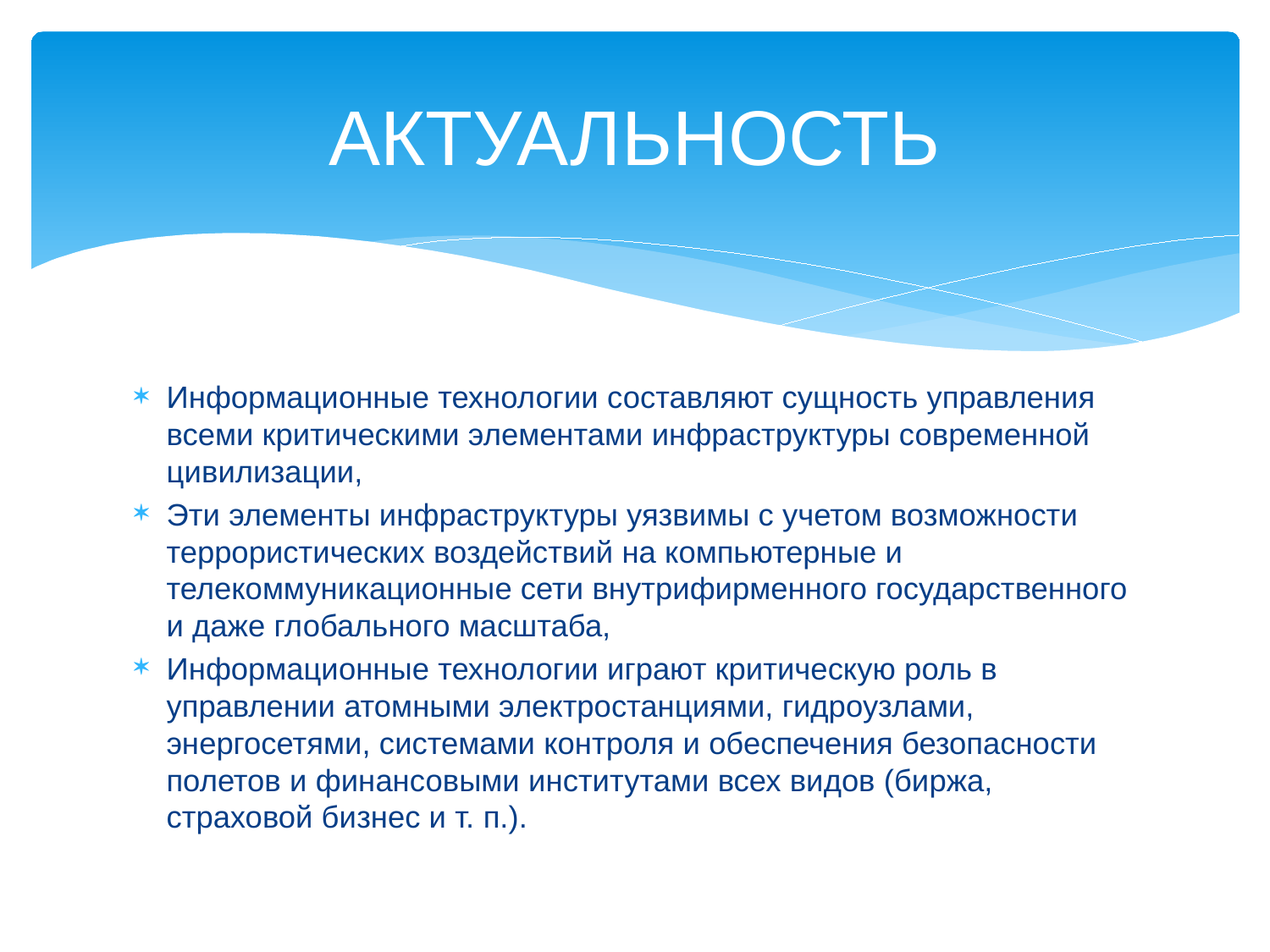

# АКТУАЛЬНОСТЬ
Информационные технологии составляют сущность управления всеми критическими элементами инфраструктуры современной цивилизации,
Эти элементы инфраструктуры уязвимы с учетом возможности террористических воздействий на компьютерные и телекоммуникационные сети внутрифирменного государственного и даже глобального масштаба,
Информационные технологии играют критическую роль в управлении атомными электростанциями, гидроузлами, энергосетями, системами контроля и обеспечения безопасности полетов и финансовыми институтами всех видов (биржа, страховой бизнес и т. п.).